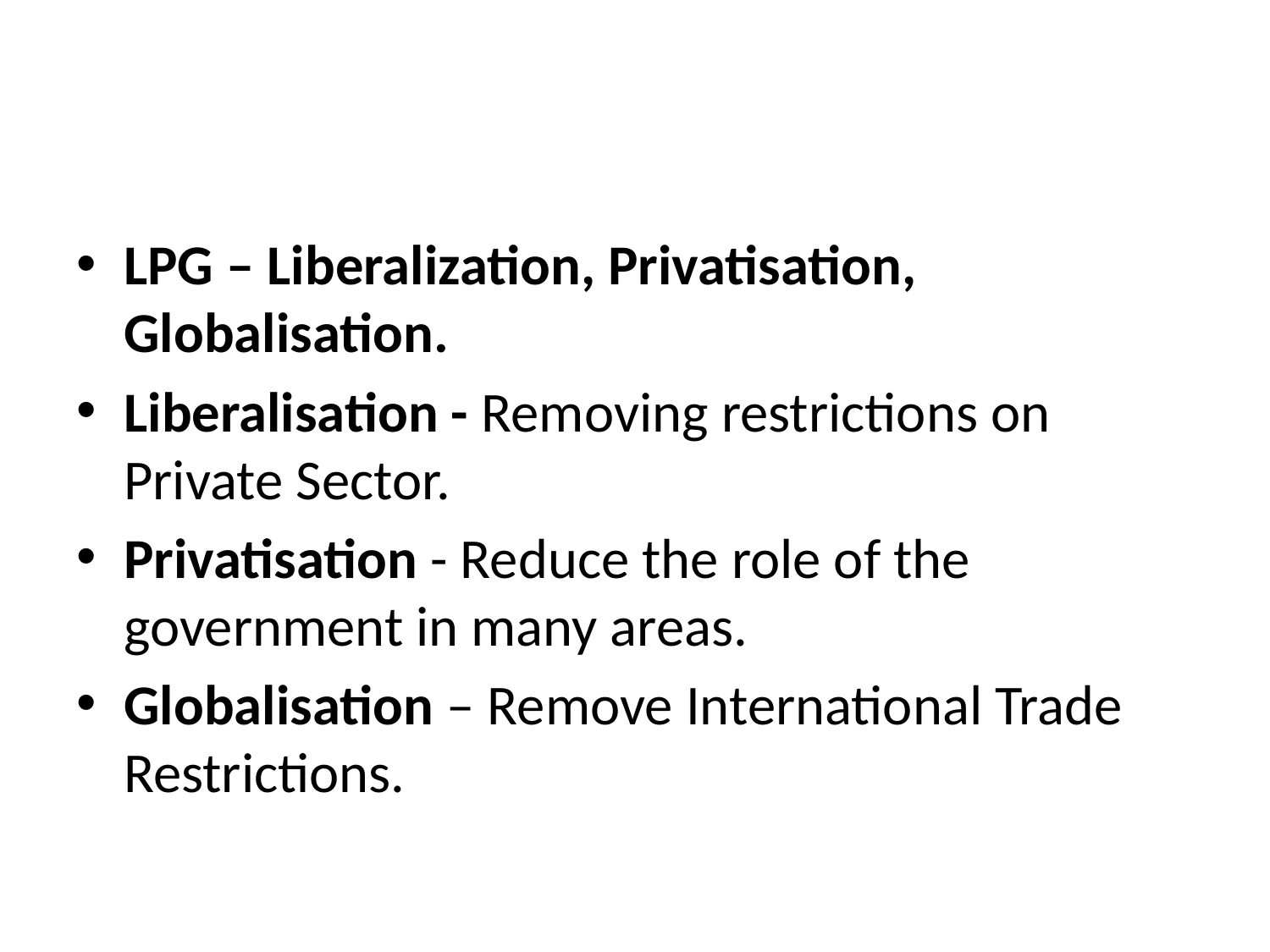

#
LPG – Liberalization, Privatisation, Globalisation.
Liberalisation - Removing restrictions on Private Sector.
Privatisation - Reduce the role of the government in many areas.
Globalisation – Remove International Trade Restrictions.